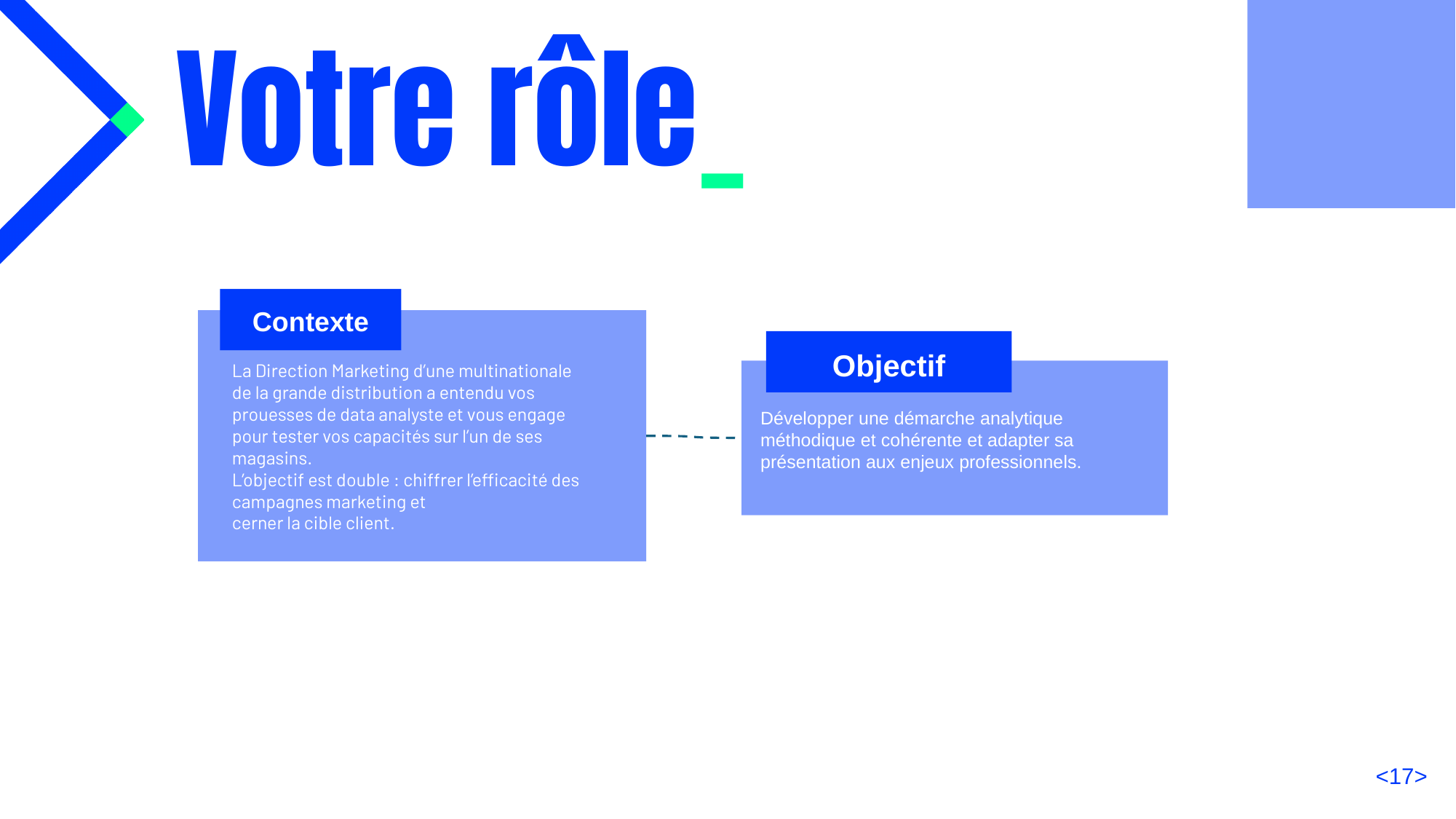

# Votre rôle_

Contexte

Objectif
La Direction Marketing d’une multinationale
de la grande distribution a entendu vos prouesses de data analyste et vous engage pour tester vos capacités sur l’un de ses
magasins.
L’objectif est double : chiffrer l’efficacité des campagnes marketing et
cerner la cible client.

Développer une démarche analytique méthodique et cohérente et adapter sa présentation aux enjeux professionnels.